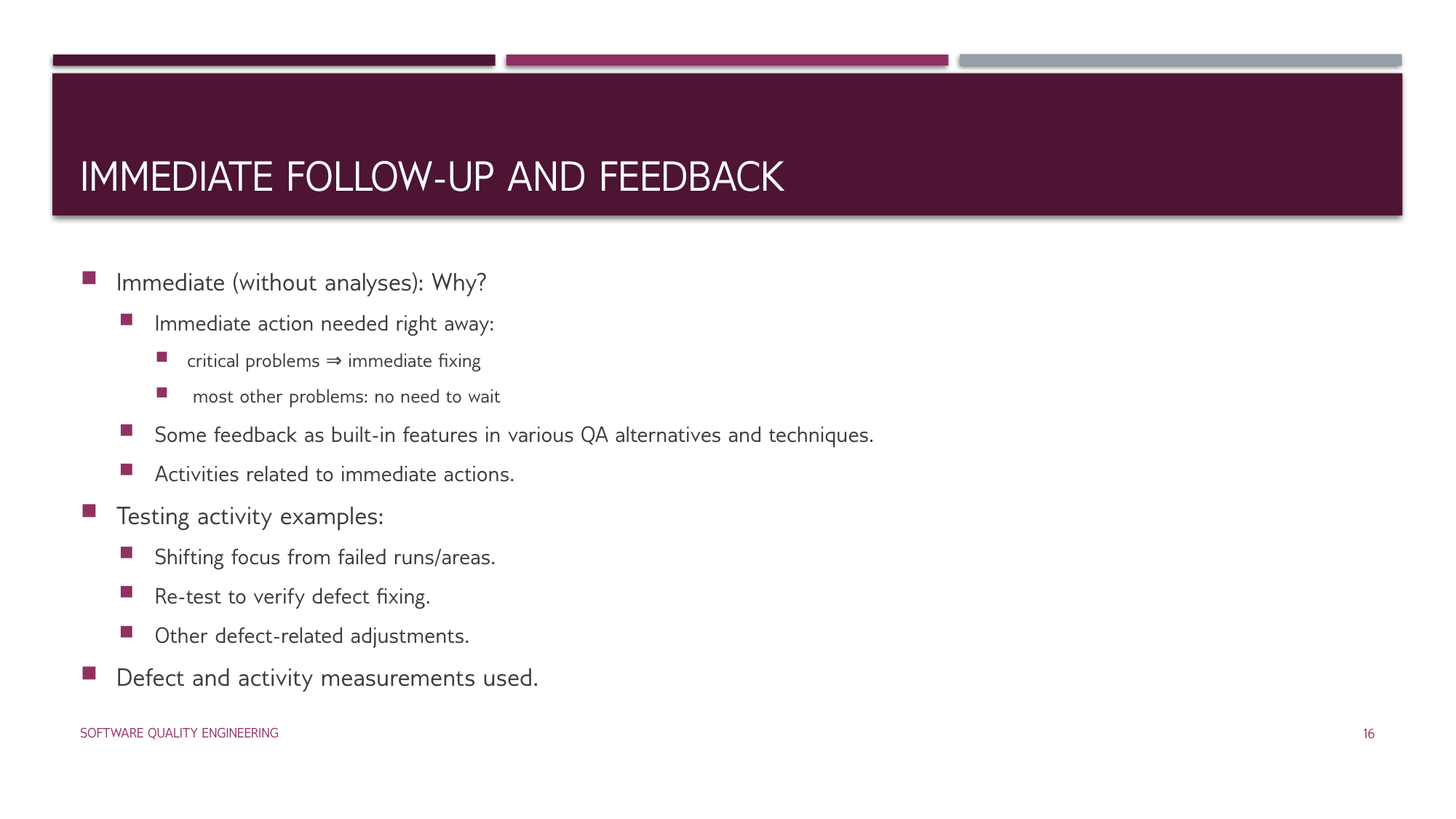

# Immediate Follow-up and Feedback
Immediate (without analyses): Why?
Immediate action needed right away:
critical problems ⇒ immediate fixing
 most other problems: no need to wait
Some feedback as built-in features in various QA alternatives and techniques.
Activities related to immediate actions.
Testing activity examples:
Shifting focus from failed runs/areas.
Re-test to verify defect fixing.
Other defect-related adjustments.
Defect and activity measurements used.

Software Quality Engineering
16